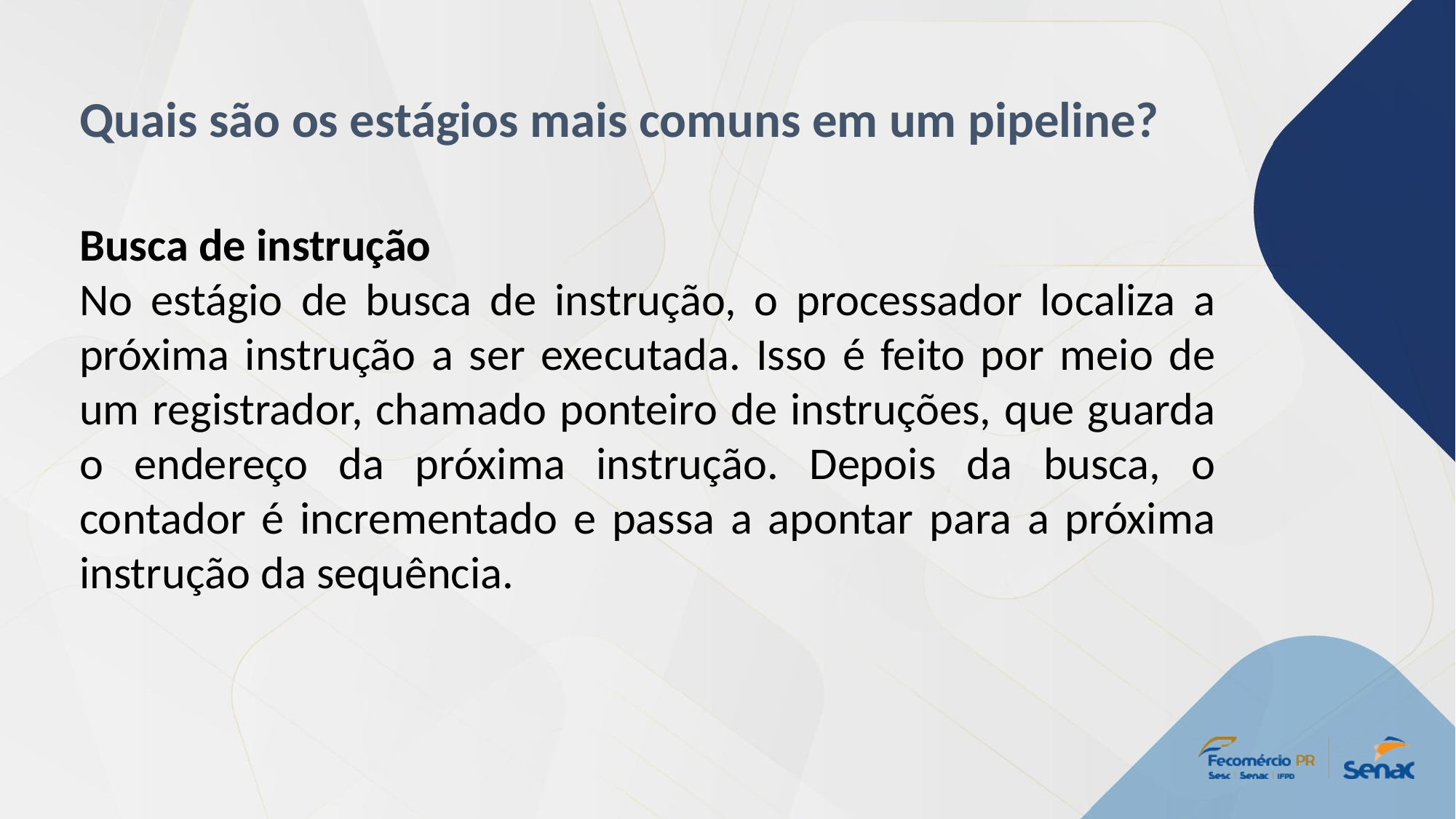

Quais são os estágios mais comuns em um pipeline?
Busca de instrução
No estágio de busca de instrução, o processador localiza a próxima instrução a ser executada. Isso é feito por meio de um registrador, chamado ponteiro de instruções, que guarda o endereço da próxima instrução. Depois da busca, o contador é incrementado e passa a apontar para a próxima instrução da sequência.